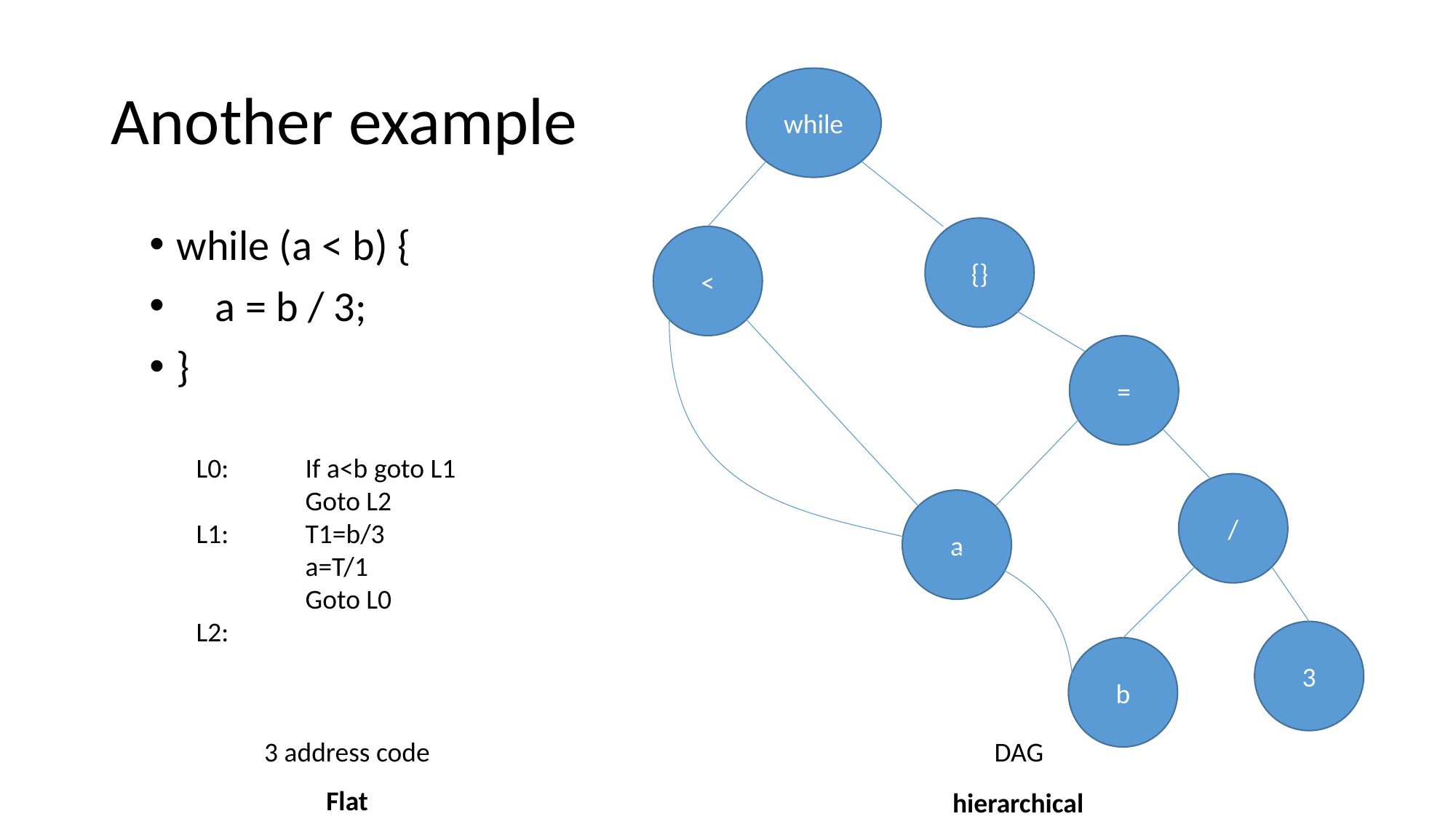

# Another example
while
while (a < b) {
    a = b / 3;
}
{}
<
=
L0: 	If a<b goto L1
	Goto L2
L1: 	T1=b/3
	a=T/1
	Goto L0
L2:
/
a
3
b
3 address code
DAG
Flat
hierarchical